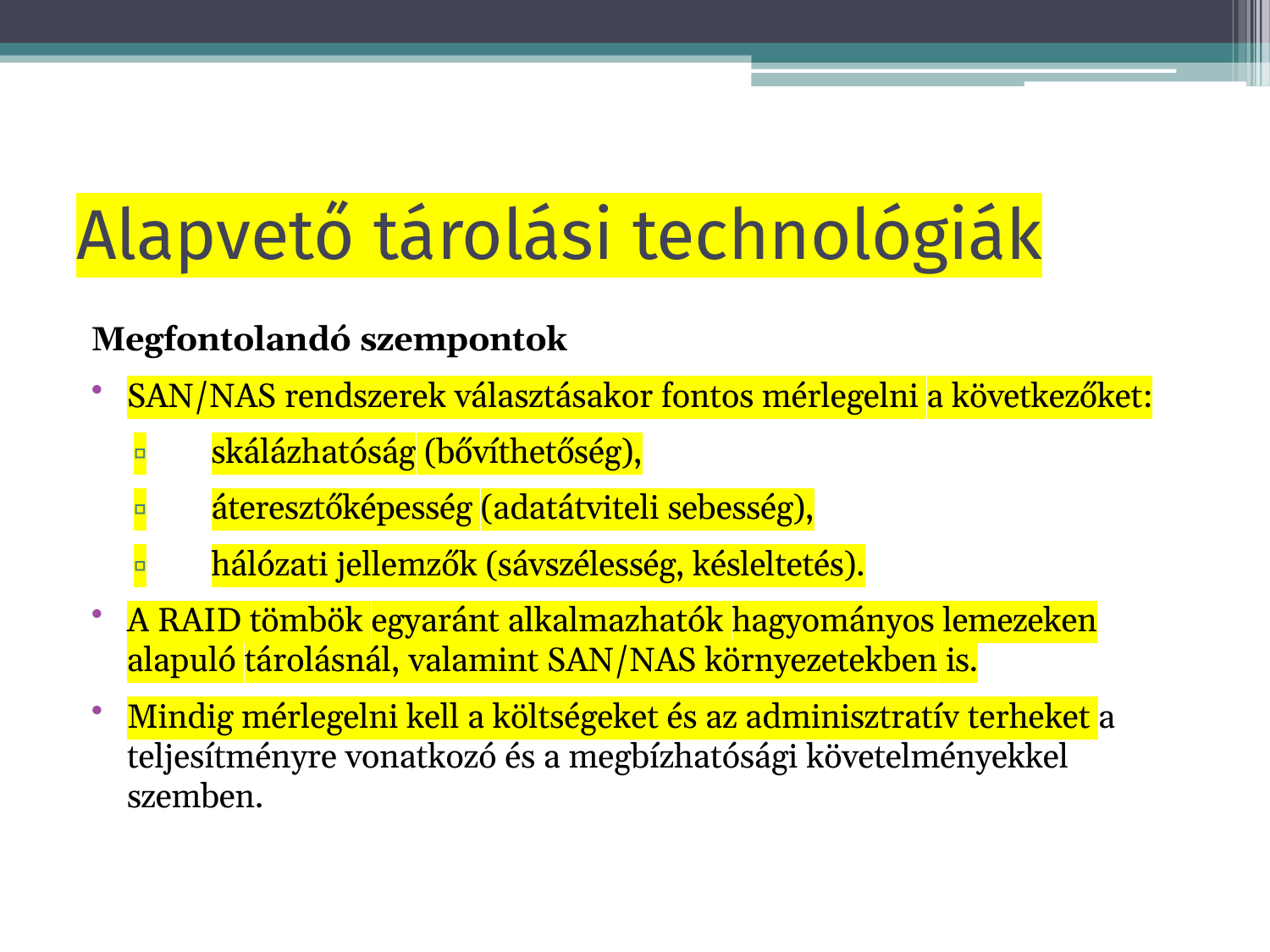

# Alapvető tárolási technológiák
Megfontolandó szempontok
SAN/NAS rendszerek választásakor fontos mérlegelni a következőket:
▫	skálázhatóság (bővíthetőség),
▫	áteresztőképesség (adatátviteli sebesség),
▫	hálózati jellemzők (sávszélesség, késleltetés).
A RAID tömbök egyaránt alkalmazhatók hagyományos lemezeken
alapuló tárolásnál, valamint SAN/NAS környezetekben is.
Mindig mérlegelni kell a költségeket és az adminisztratív terheket a teljesítményre vonatkozó és a megbízhatósági követelményekkel szemben.